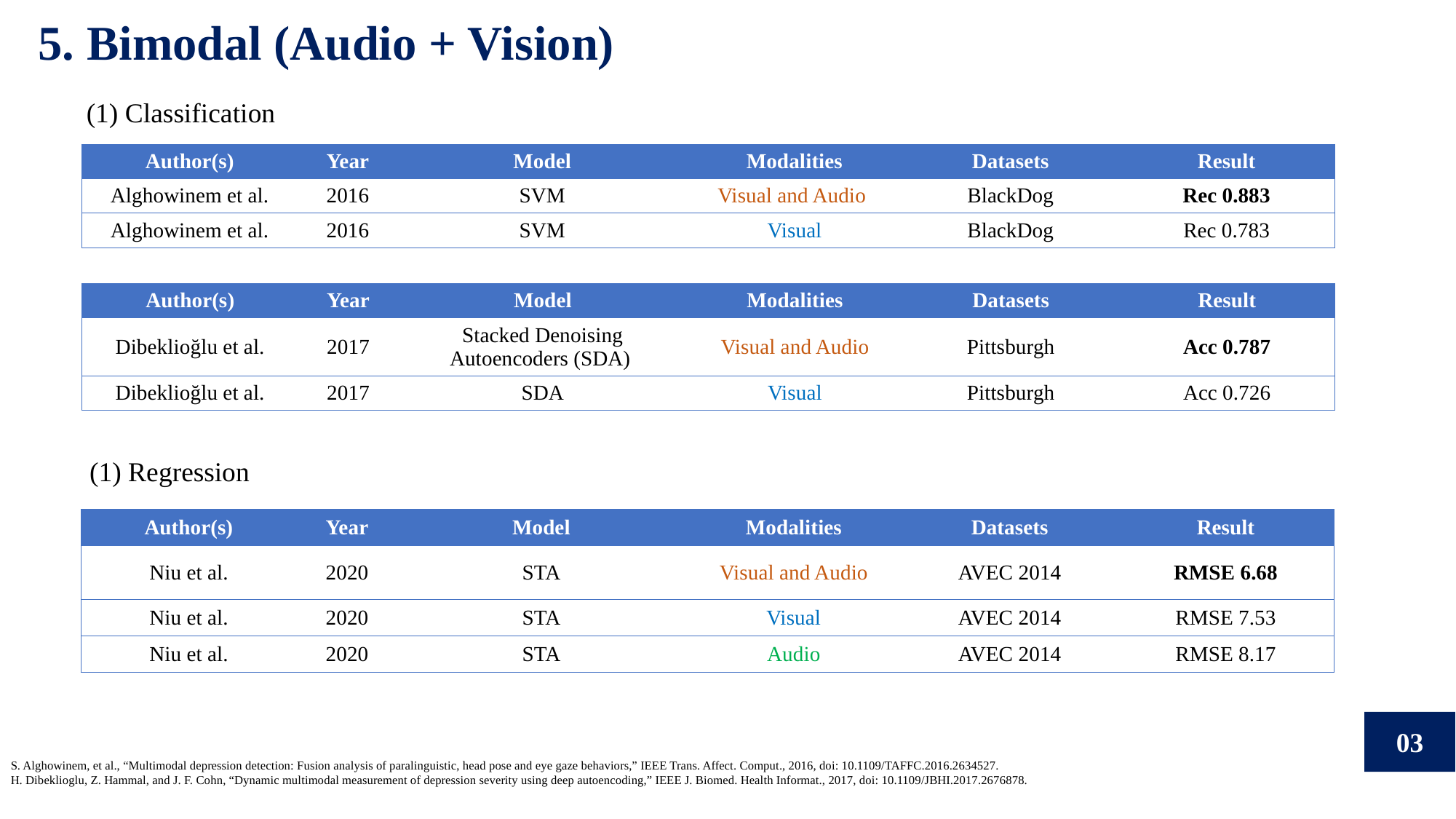

5. Bimodal (Audio + Vision)
(1) Classification
| Author(s) | Year | Model | Modalities | Datasets | Result |
| --- | --- | --- | --- | --- | --- |
| Alghowinem et al. | 2016 | SVM | Visual and Audio | BlackDog | Rec 0.883 |
| Alghowinem et al. | 2016 | SVM | Visual | BlackDog | Rec 0.783 |
| Author(s) | Year | Model | Modalities | Datasets | Result |
| --- | --- | --- | --- | --- | --- |
| Dibeklioğlu et al. | 2017 | Stacked Denoising Autoencoders (SDA) | Visual and Audio | Pittsburgh | Acc 0.787 |
| Dibeklioğlu et al. | 2017 | SDA | Visual | Pittsburgh | Acc 0.726 |
(1) Regression
| Author(s) | Year | Model | Modalities | Datasets | Result |
| --- | --- | --- | --- | --- | --- |
| Niu et al. | 2020 | STA | Visual and Audio | AVEC 2014 | RMSE 6.68 |
| Niu et al. | 2020 | STA | Visual | AVEC 2014 | RMSE 7.53 |
| Niu et al. | 2020 | STA | Audio | AVEC 2014 | RMSE 8.17 |
03
S. Alghowinem, et al., “Multimodal depression detection: Fusion analysis of paralinguistic, head pose and eye gaze behaviors,” IEEE Trans. Affect. Comput., 2016, doi: 10.1109/TAFFC.2016.2634527.
H. Dibeklioglu, Z. Hammal, and J. F. Cohn, “Dynamic multimodal measurement of depression severity using deep autoencoding,” IEEE J. Biomed. Health Informat., 2017, doi: 10.1109/JBHI.2017.2676878.